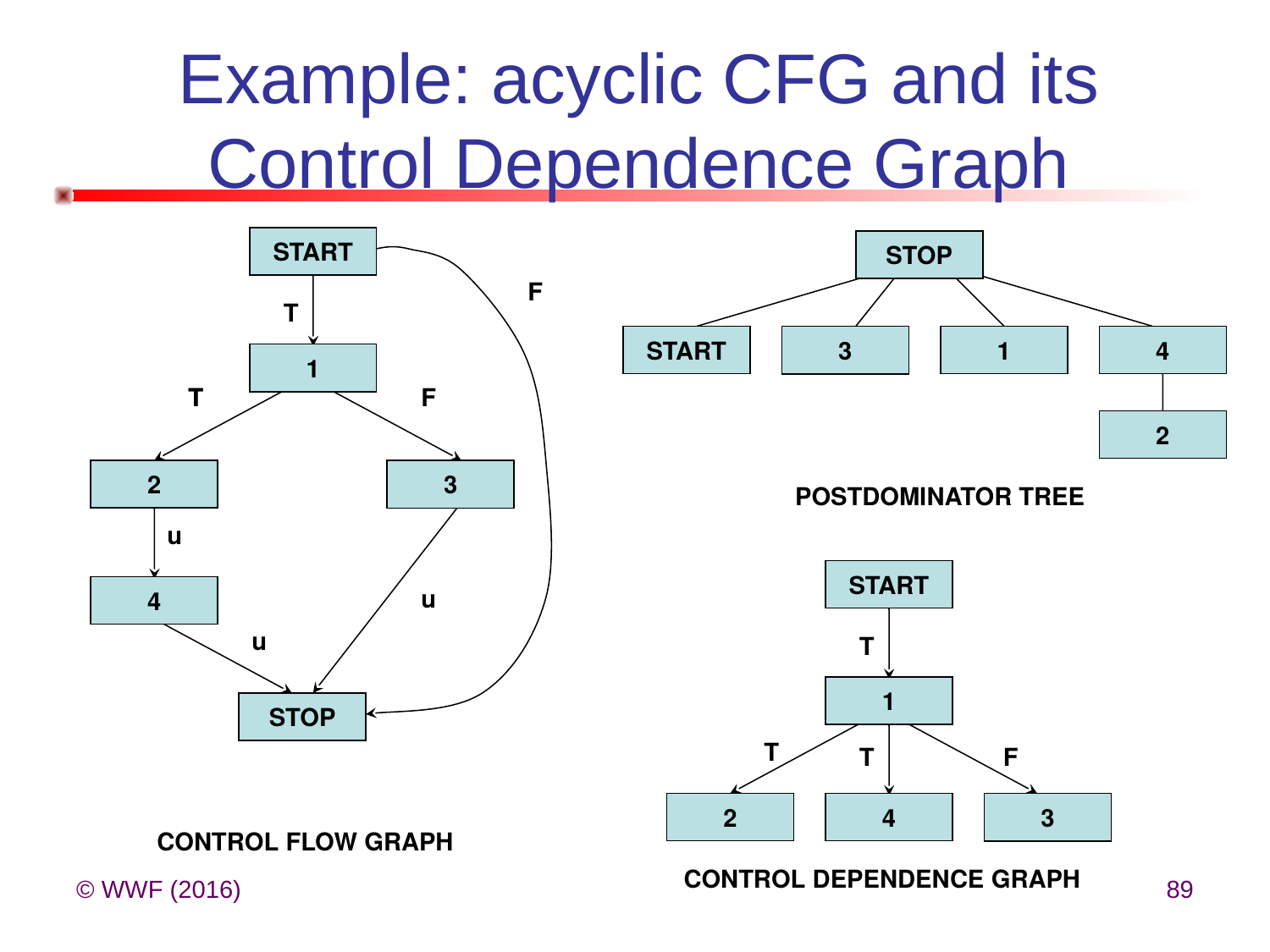

# Example: acyclic CFG and its Control Dependence Graph
START
STOP

F

T
START
3
1
4
1

T
T
F

2
2
3
POSTDOMINATOR TREE

u
START
4
u

u
T
1
STOP

T
T
F
2
4
3
CONTROL FLOW GRAPH
CONTROL DEPENDENCE GRAPH
© WWF (2016)
89